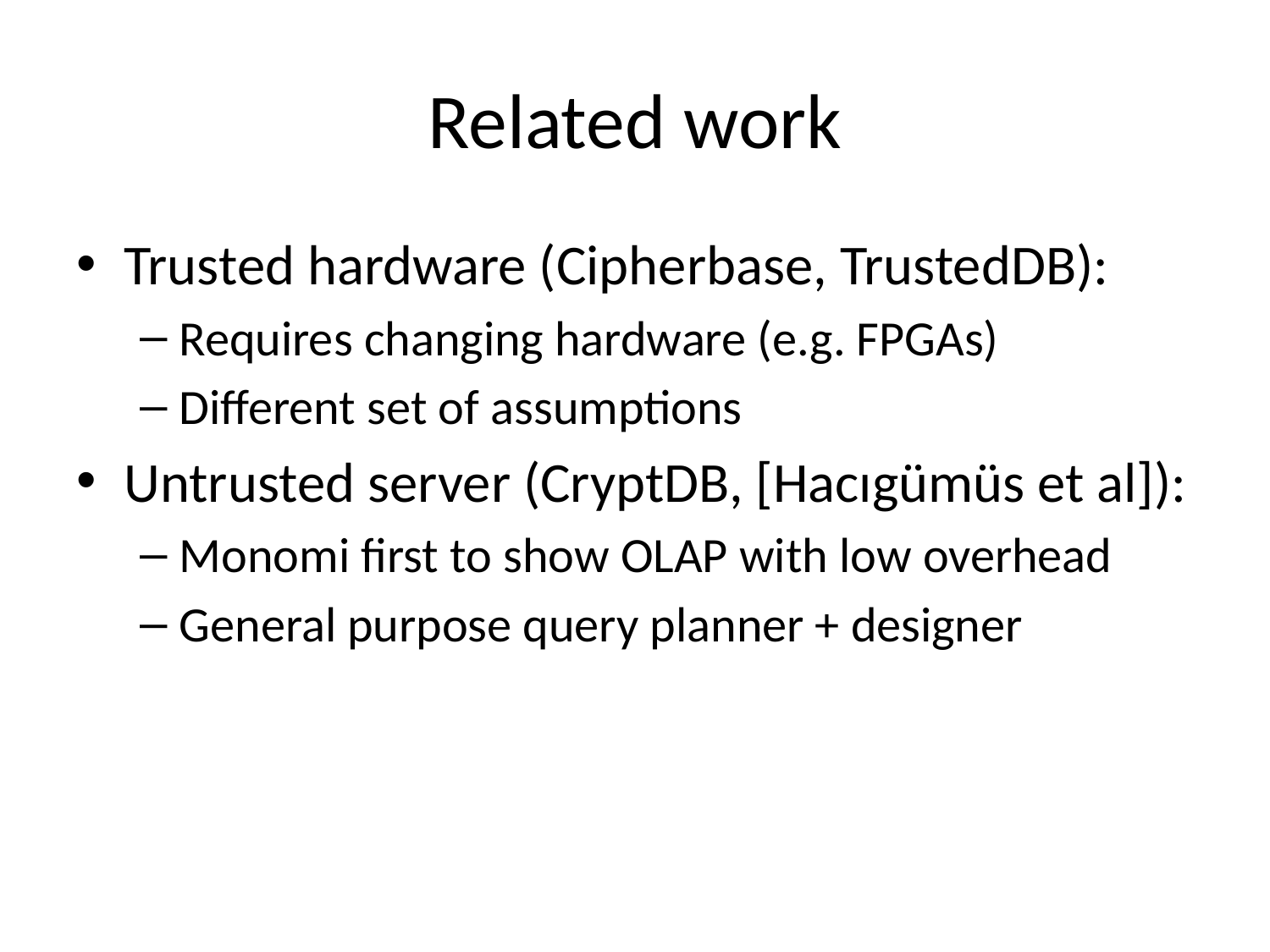

# Related work
Trusted hardware (Cipherbase, TrustedDB):
Requires changing hardware (e.g. FPGAs)
Different set of assumptions
Untrusted server (CryptDB, [Hacıgümüs et al]):
Monomi first to show OLAP with low overhead
General purpose query planner + designer